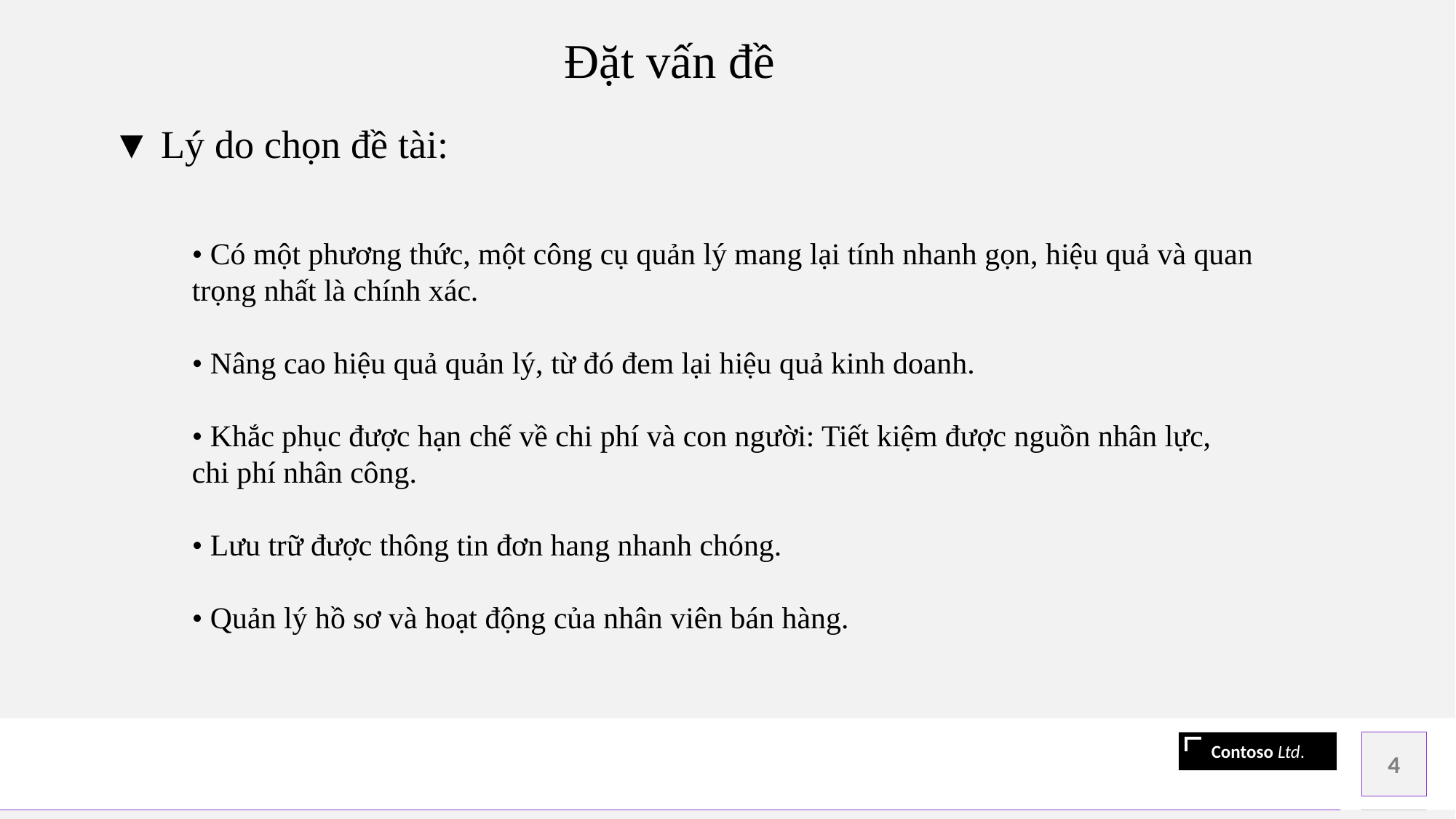

Đặt vấn đề
▼ Lý do chọn đề tài:
• Có một phương thức, một công cụ quản lý mang lại tính nhanh gọn, hiệu quả và quan trọng nhất là chính xác.

• Nâng cao hiệu quả quản lý, từ đó đem lại hiệu quả kinh doanh.

• Khắc phục được hạn chế về chi phí và con người: Tiết kiệm được nguồn nhân lực, chi phí nhân công.

• Lưu trữ được thông tin đơn hang nhanh chóng.

• Quản lý hồ sơ và hoạt động của nhân viên bán hàng.

4